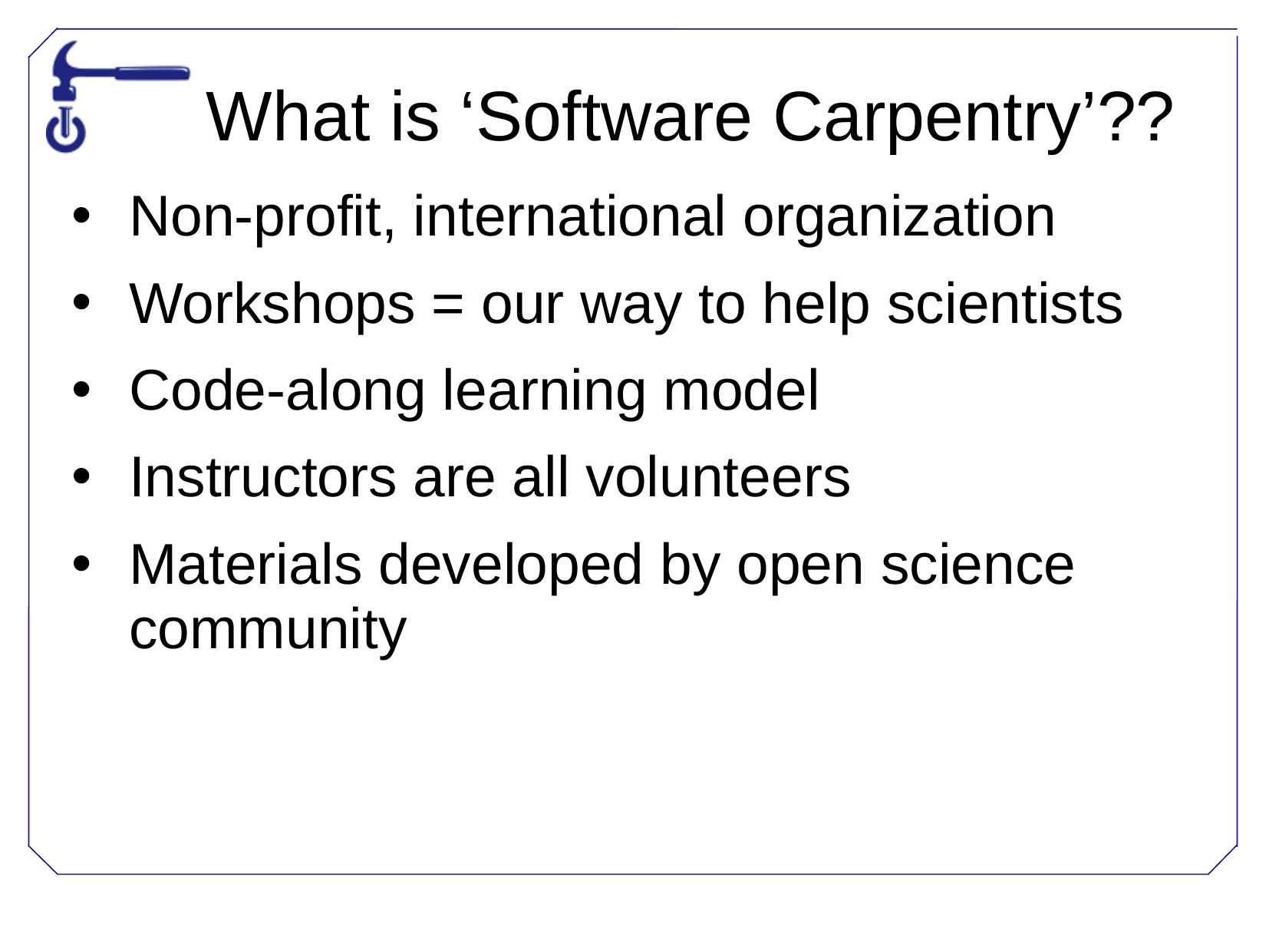

What is ‘Software Carpentry’??
Non-profit, international organization
Workshops = our way to help scientists
Code-along learning model
Instructors are all volunteers
Materials developed by open science community